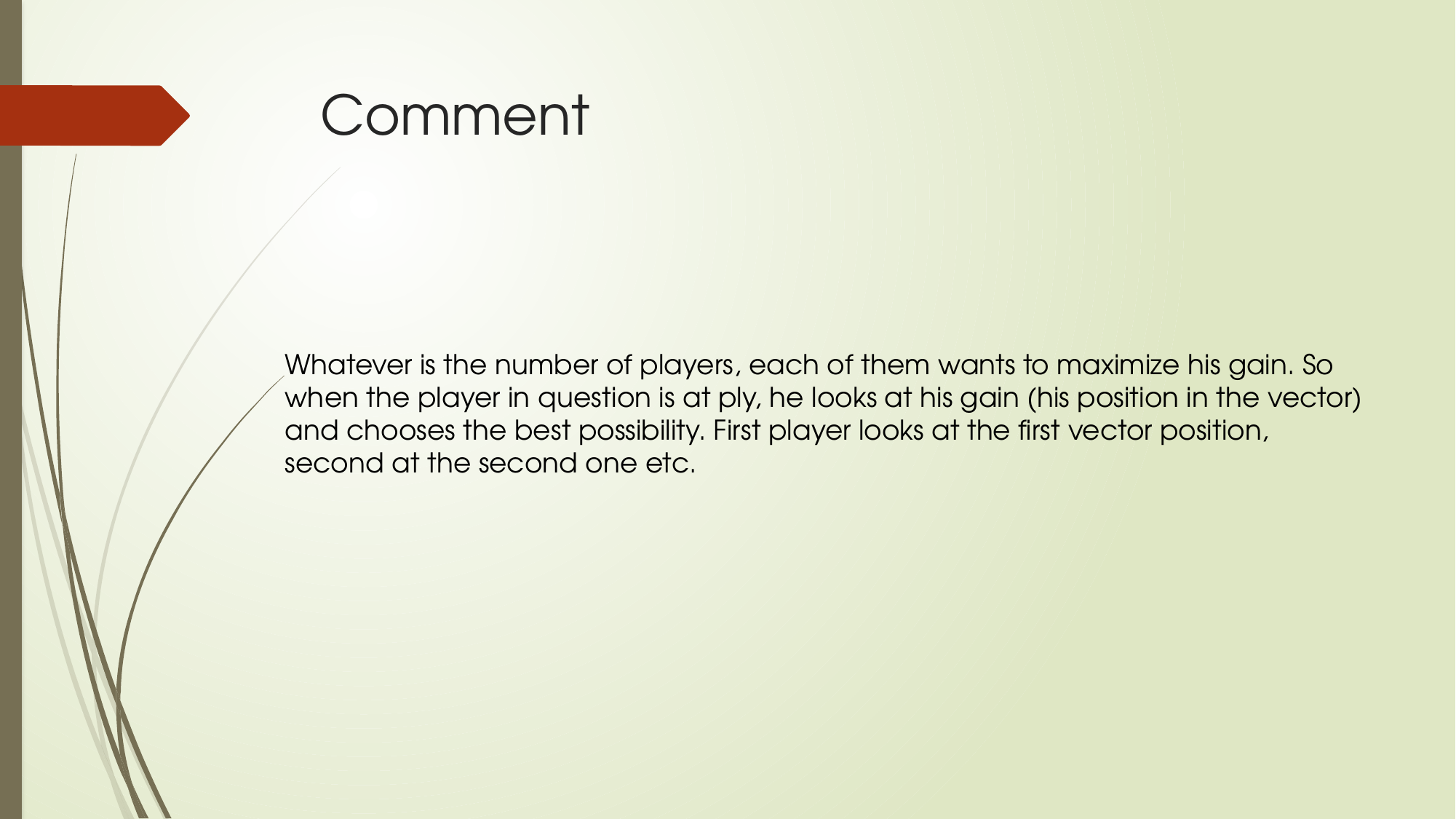

# Comment
Whatever is the number of players, each of them wants to maximize his gain. So when the player in question is at ply, he looks at his gain (his position in the vector) and chooses the best possibility. First player looks at the first vector position, second at the second one etc.